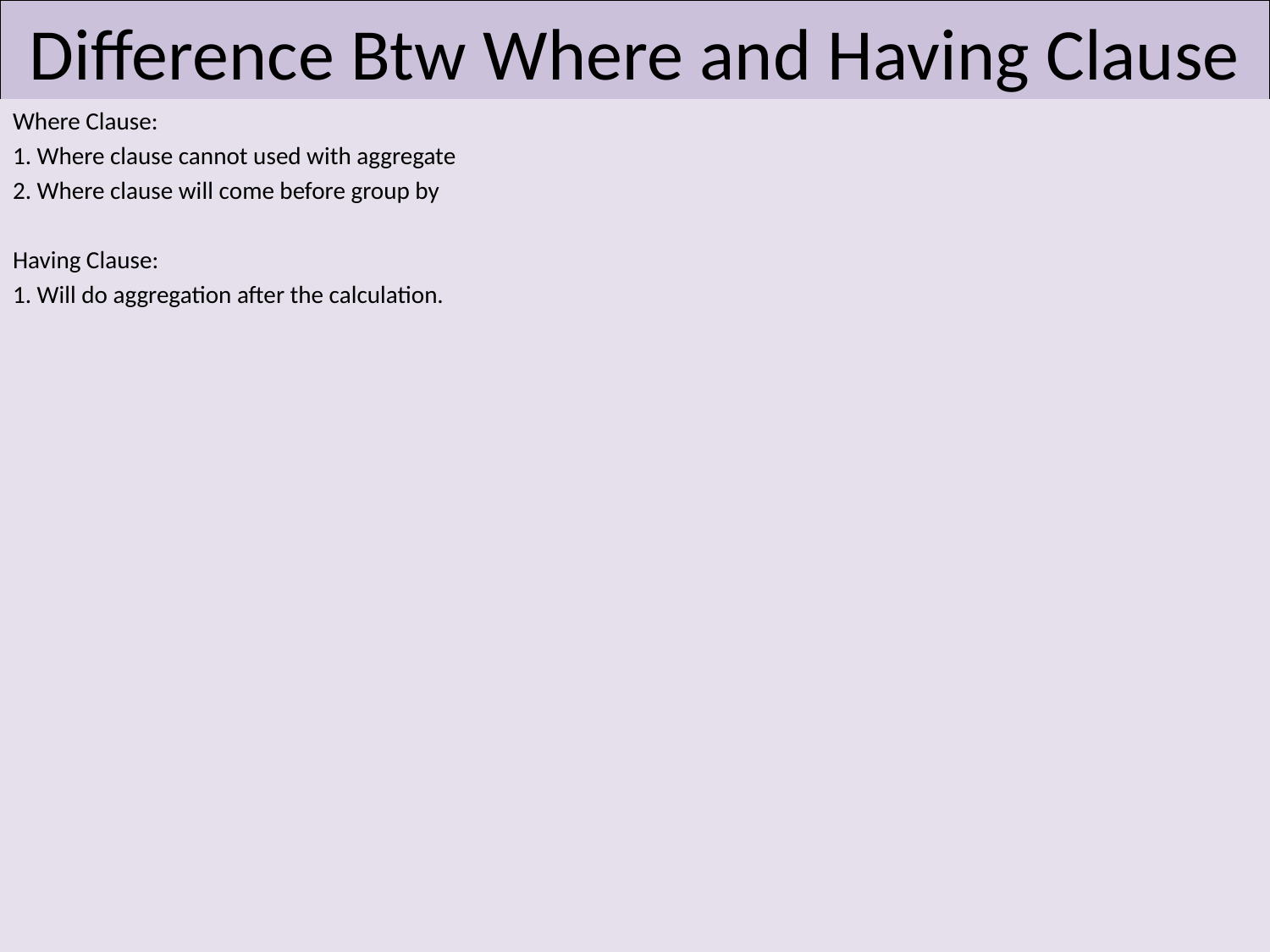

# Difference Btw Where and Having Clause
Where Clause:
1. Where clause cannot used with aggregate
2. Where clause will come before group by

Having Clause:
1. Will do aggregation after the calculation.